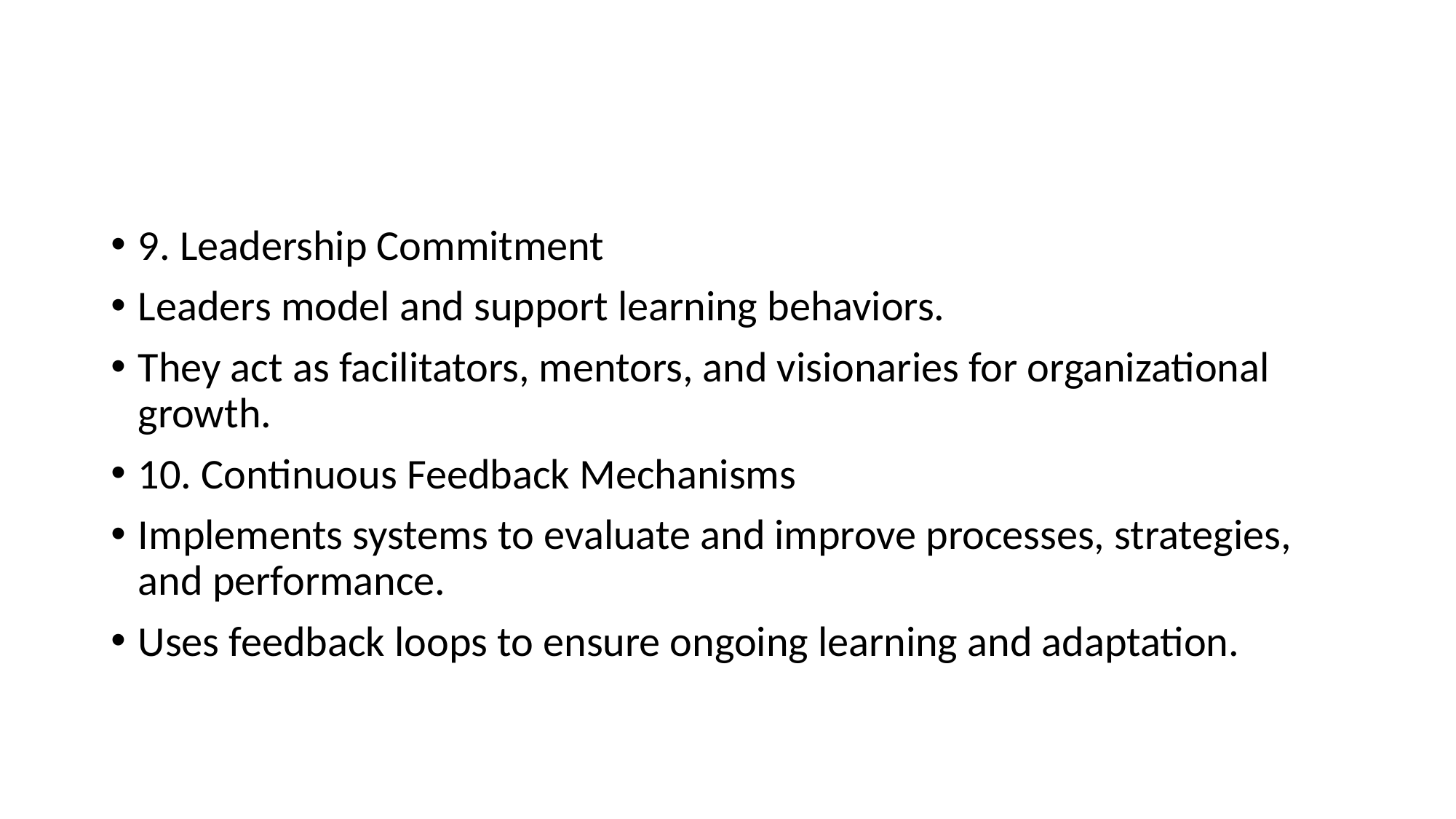

#
9. Leadership Commitment
Leaders model and support learning behaviors.
They act as facilitators, mentors, and visionaries for organizational growth.
10. Continuous Feedback Mechanisms
Implements systems to evaluate and improve processes, strategies, and performance.
Uses feedback loops to ensure ongoing learning and adaptation.